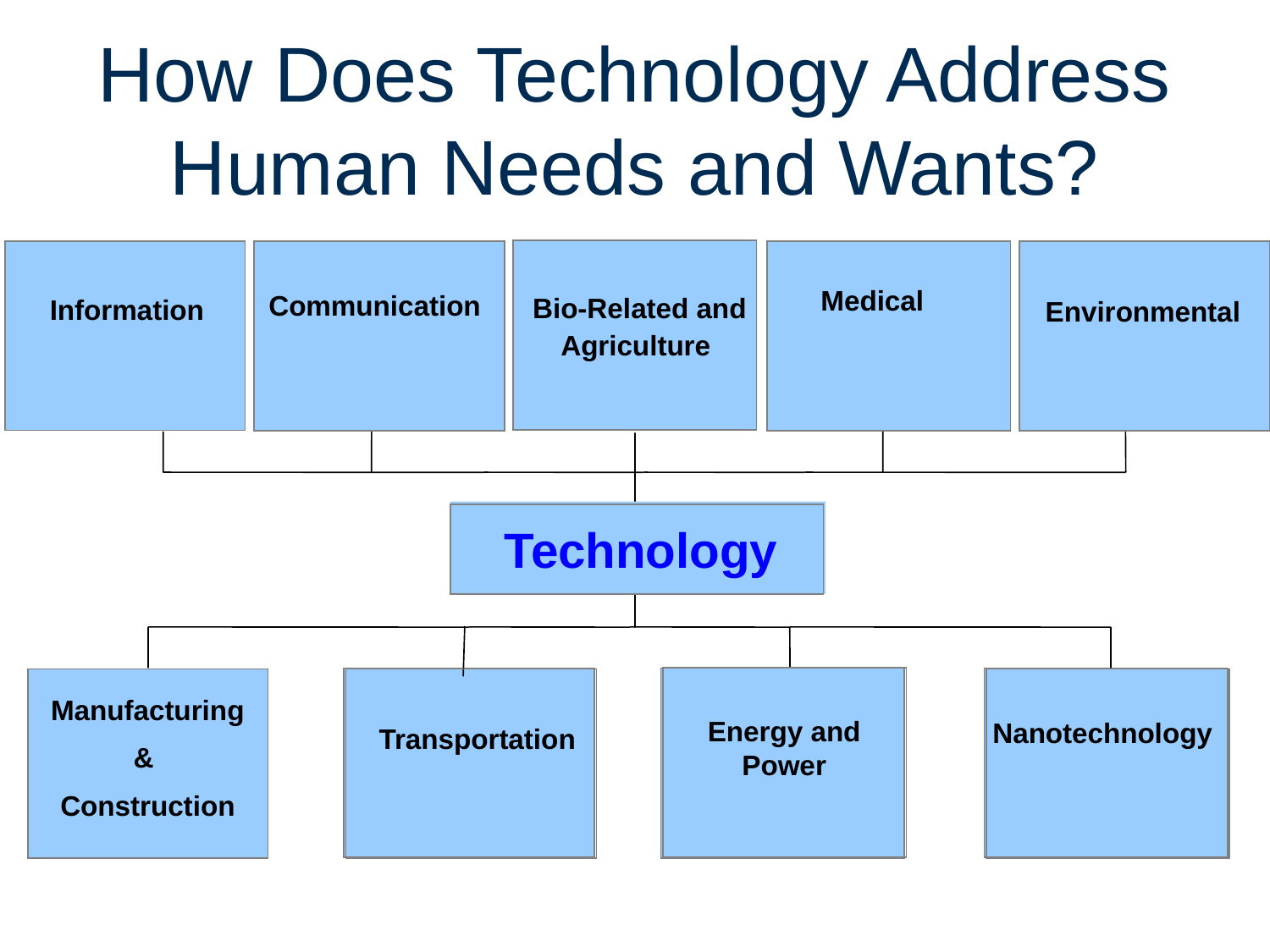

# How Does Technology Address Human Needs and Wants?

Environmental

Information
Medical
Communication

Bio-Related and
Agriculture

Technology

Manufacturing
&
Construction
Energy and Power
Nanotechnology
Transportation